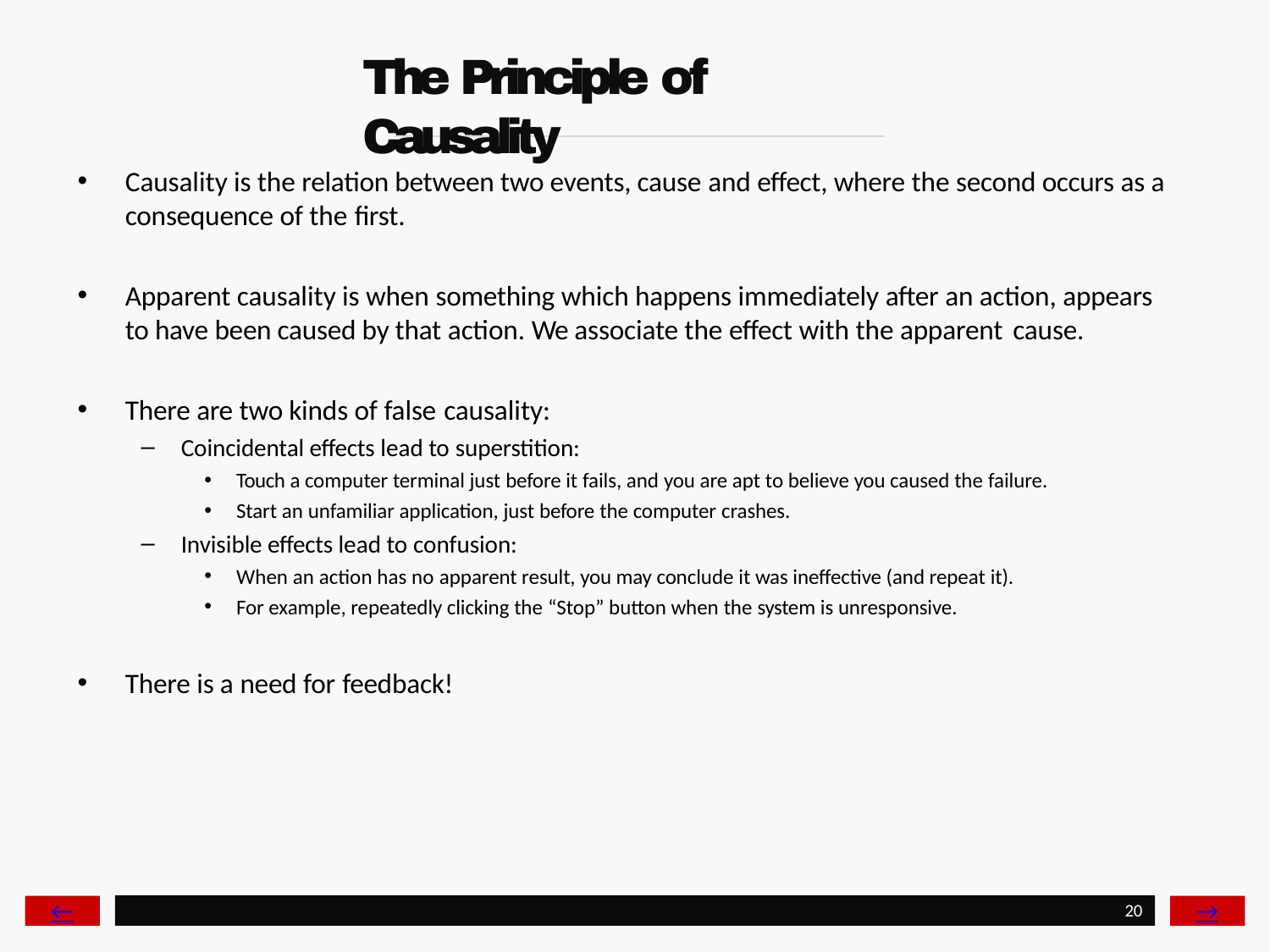

# The Principle of Causality
Causality is the relation between two events, cause and effect, where the second occurs as a  consequence of the first.

Apparent causality is when something which happens immediately after an action, appears  to have been caused by that action. We associate the effect with the apparent cause.

There are two kinds of false causality:
Coincidental effects lead to superstition:
Touch a computer terminal just before it fails, and you are apt to believe you caused the failure.
Start an unfamiliar application, just before the computer crashes.
Invisible effects lead to confusion:
When an action has no apparent result, you may conclude it was ineffective (and repeat it).
For example, repeatedly clicking the “Stop” button when the system is unresponsive.

There is a need for feedback!
←
→
20